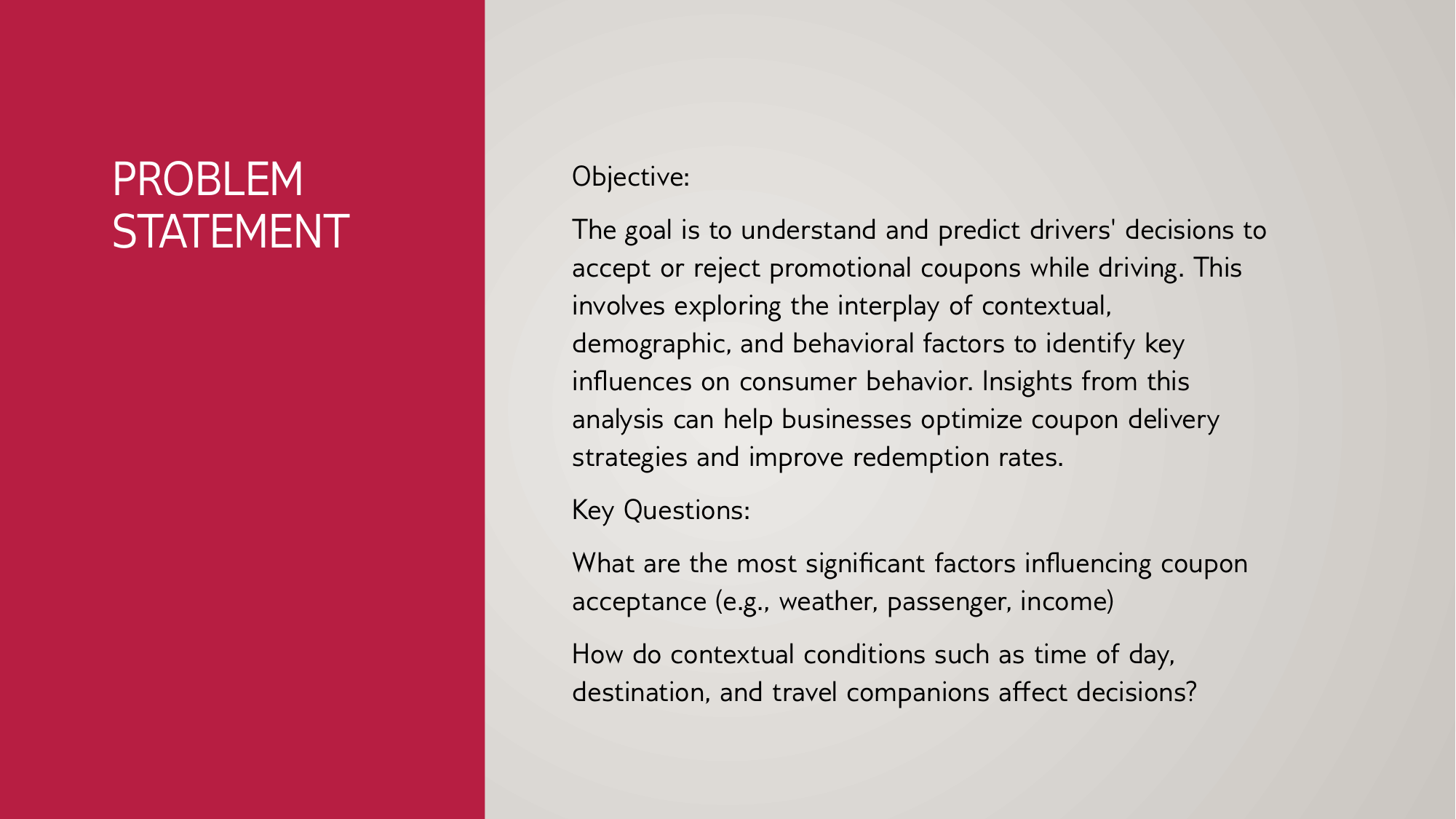

# Problem statement
Objective:
The goal is to understand and predict drivers' decisions to accept or reject promotional coupons while driving. This involves exploring the interplay of contextual, demographic, and behavioral factors to identify key influences on consumer behavior. Insights from this analysis can help businesses optimize coupon delivery strategies and improve redemption rates.
Key Questions:
What are the most significant factors influencing coupon acceptance (e.g., weather, passenger, income)
How do contextual conditions such as time of day, destination, and travel companions affect decisions?